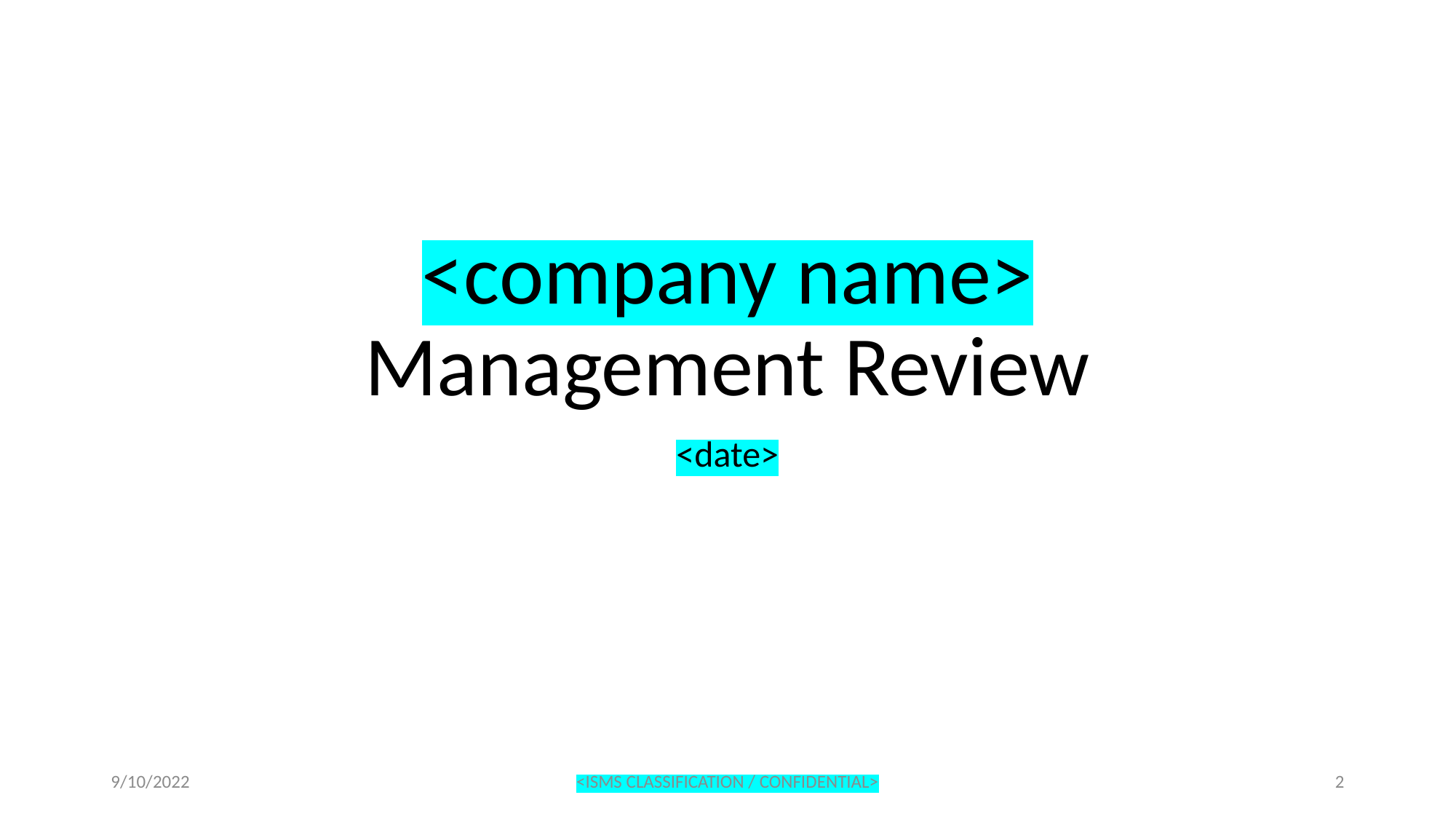

# <company name> Management Review
<date>
9/10/2022
<ISMS CLASSIFICATION / CONFIDENTIAL>
2